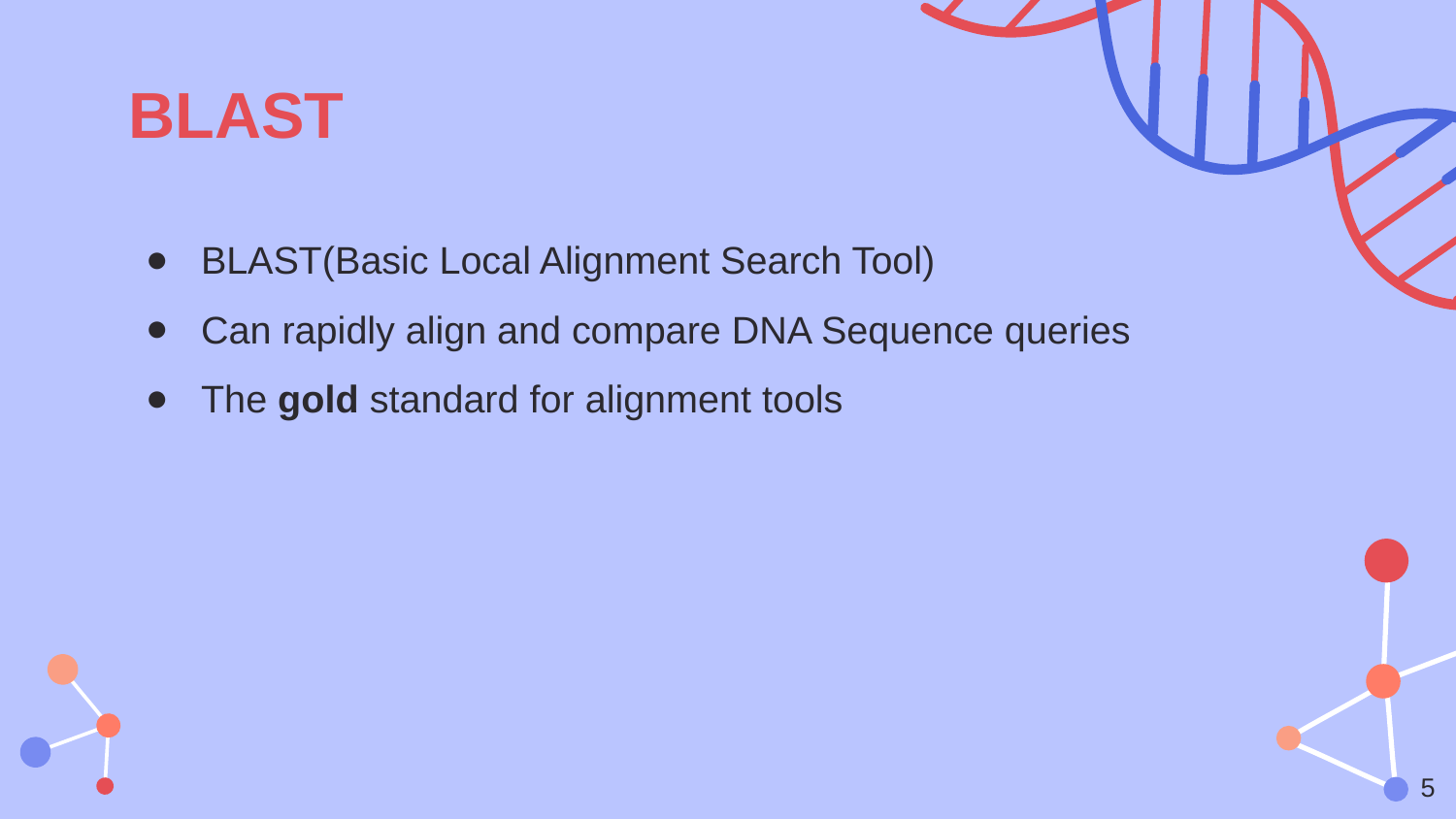

# BLAST
BLAST(Basic Local Alignment Search Tool)
Can rapidly align and compare DNA Sequence queries
The gold standard for alignment tools
5